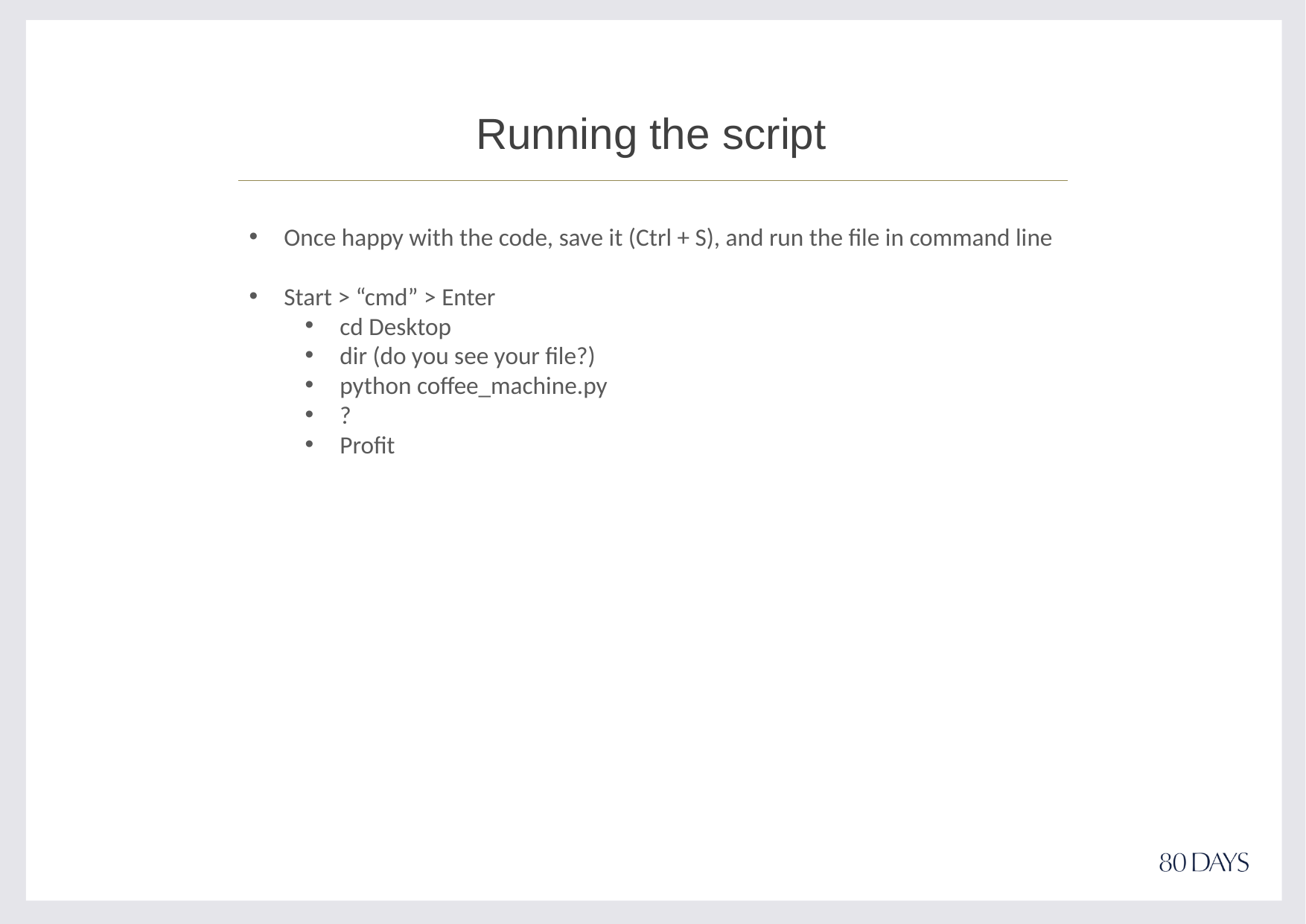

# Running the script
Once happy with the code, save it (Ctrl + S), and run the file in command line

Start > “cmd” > Enter
cd Desktop
dir (do you see your file?)
python coffee_machine.py
?
Profit